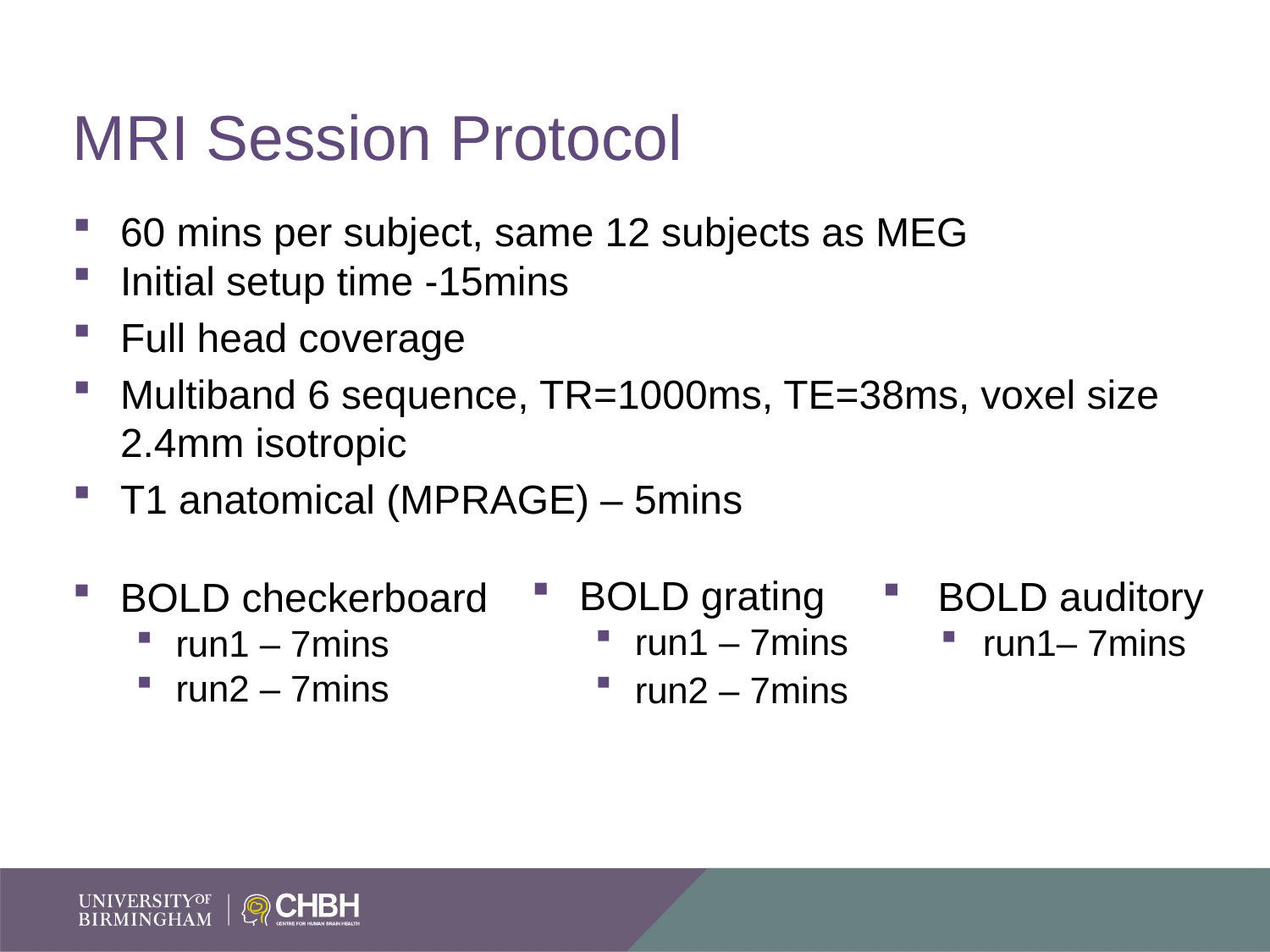

MRI Session Protocol
60 mins per subject, same 12 subjects as MEG
Initial setup time -15mins
Full head coverage
Multiband 6 sequence, TR=1000ms, TE=38ms, voxel size 2.4mm isotropic
T1 anatomical (MPRAGE) – 5mins

BOLD grating
run1 – 7mins
run2 – 7mins
BOLD auditory
run1– 7mins
BOLD checkerboard
run1 – 7mins
run2 – 7mins